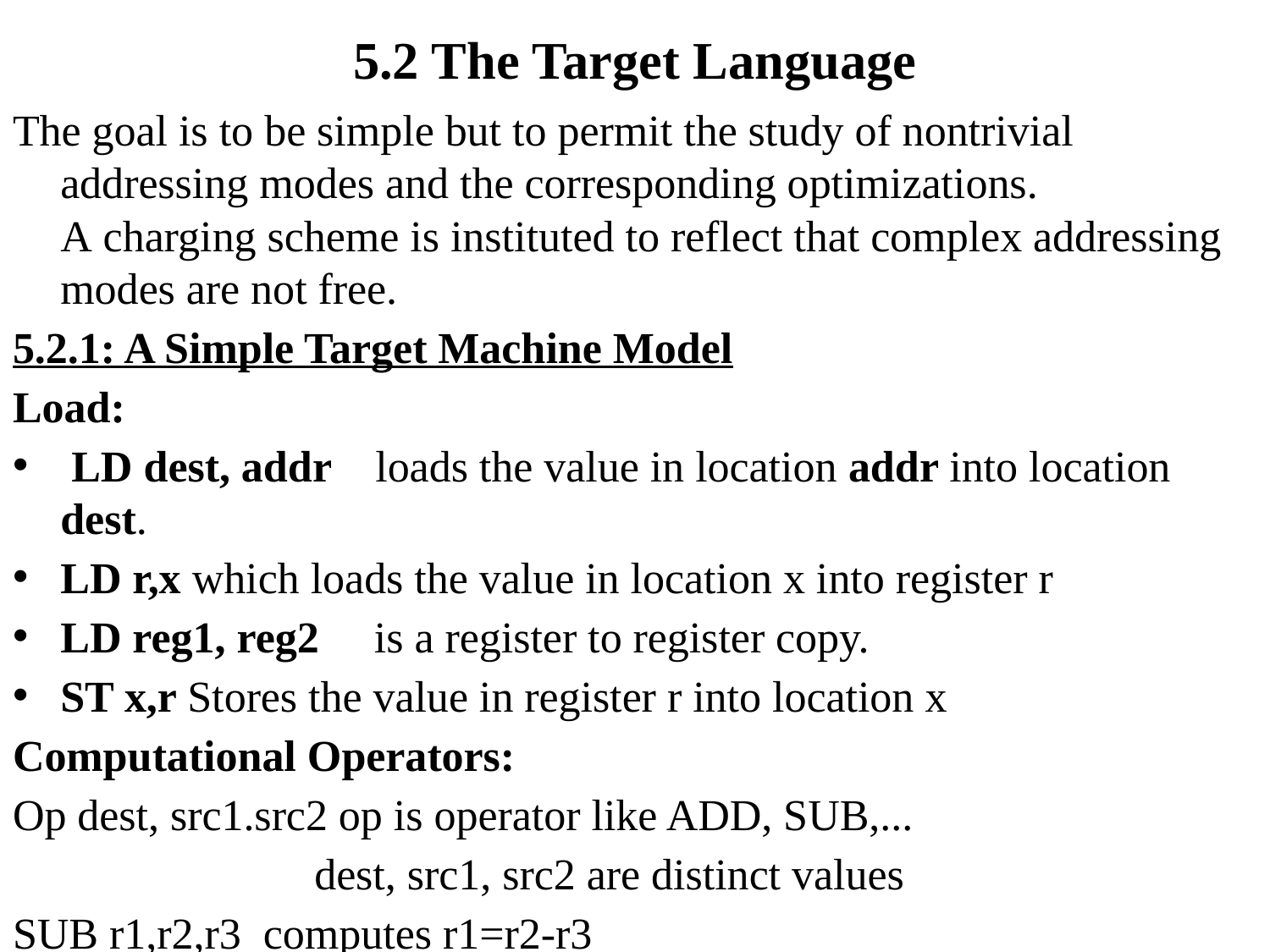

# 5.2 The Target Language
The goal is to be simple but to permit the study of nontrivial addressing modes and the corresponding optimizations. A charging scheme is instituted to reflect that complex addressing modes are not free.
5.2.1: A Simple Target Machine Model
Load:
 LD dest, addr    loads the value in location addr into location dest.
LD r,x which loads the value in location x into register r
LD reg1, reg2     is a register to register copy.
ST x,r Stores the value in register r into location x
Computational Operators:
Op dest, src1.src2 op is operator like ADD, SUB,...
			dest, src1, src2 are distinct values
SUB r1,r2,r3  computes r1=r2-r3